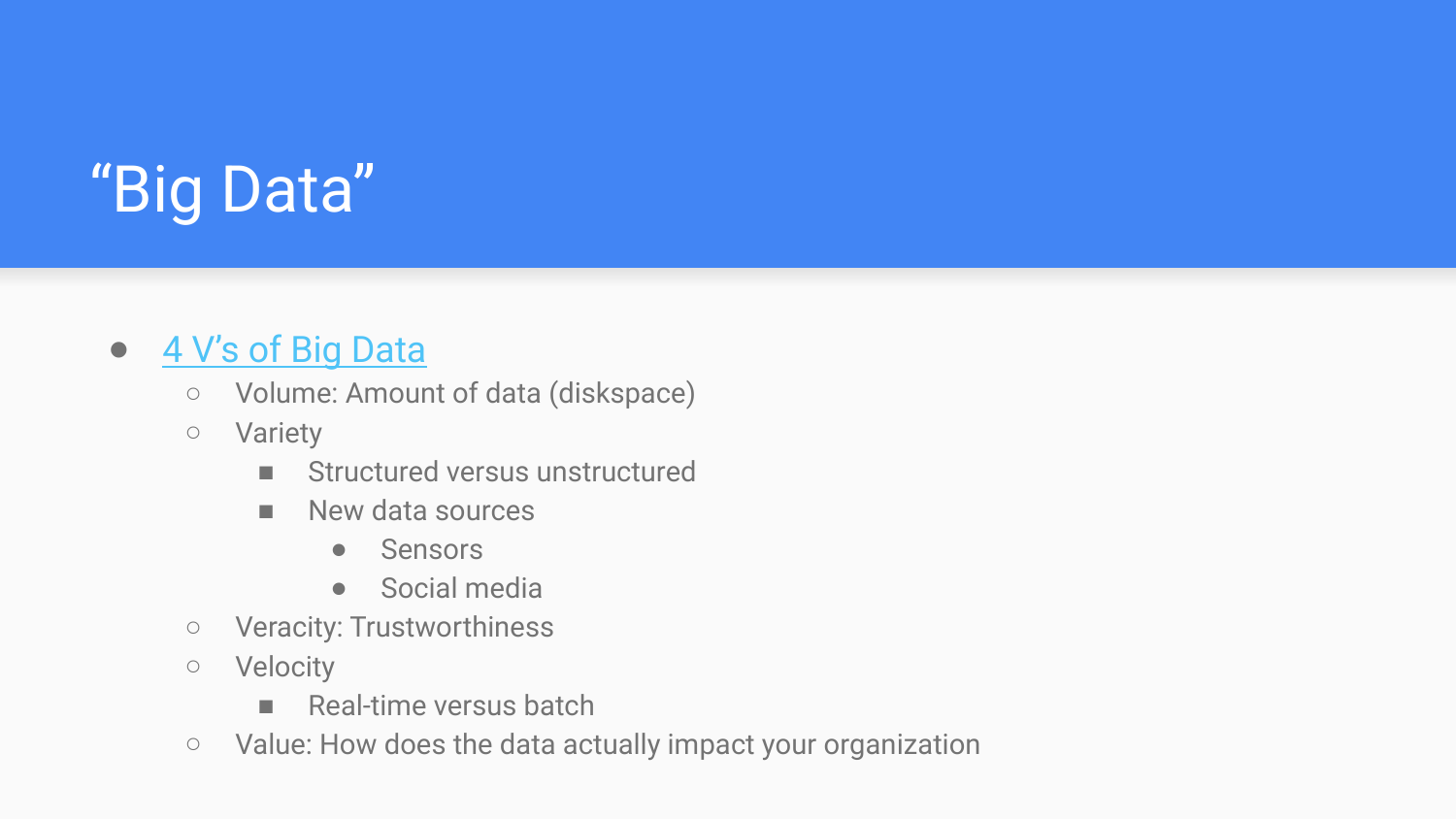

# “Big Data”
4 V’s of Big Data
Volume: Amount of data (diskspace)
Variety
Structured versus unstructured
New data sources
Sensors
Social media
Veracity: Trustworthiness
Velocity
Real-time versus batch
Value: How does the data actually impact your organization